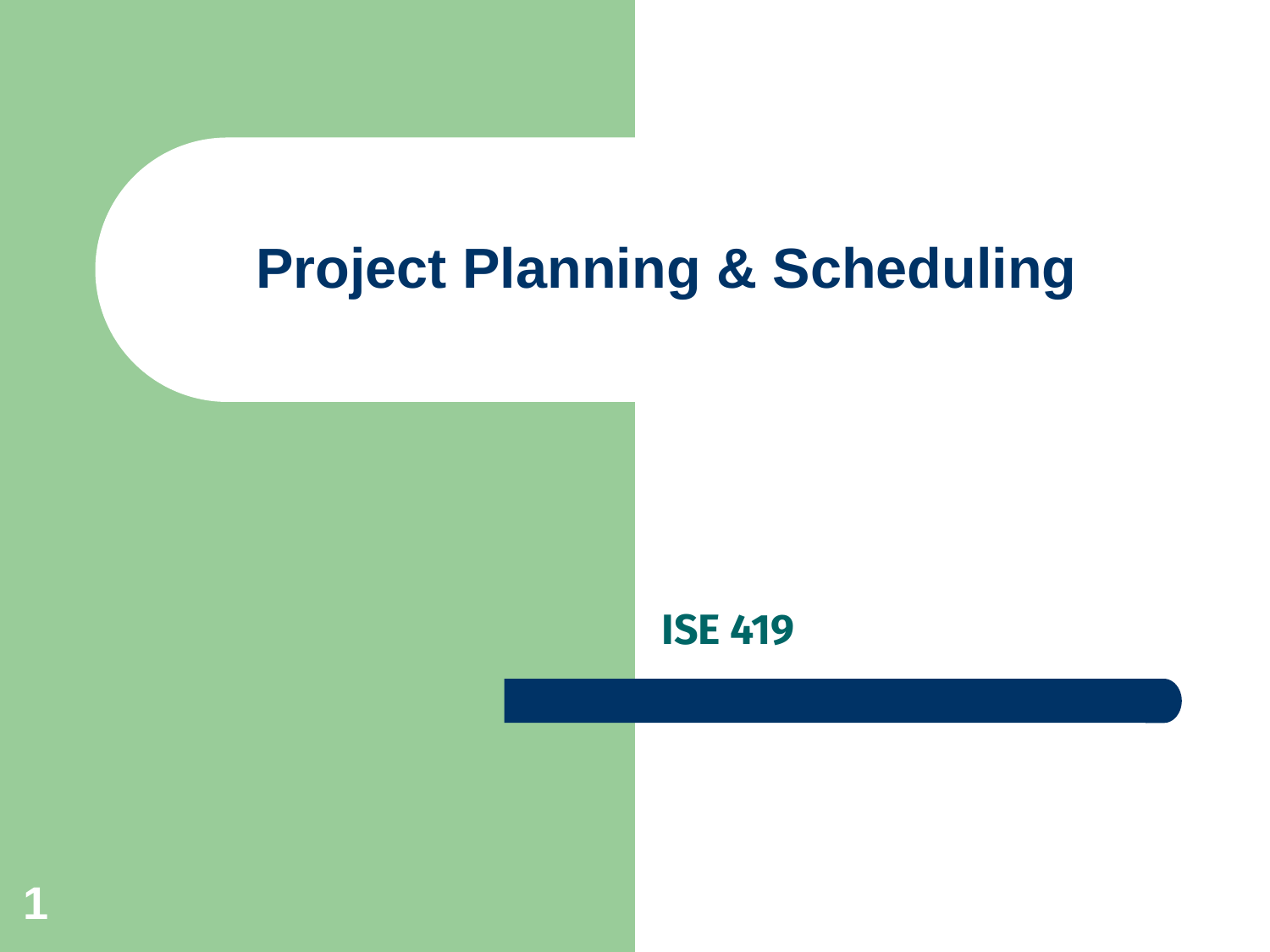

# Project Planning & Scheduling
ISE 419
1